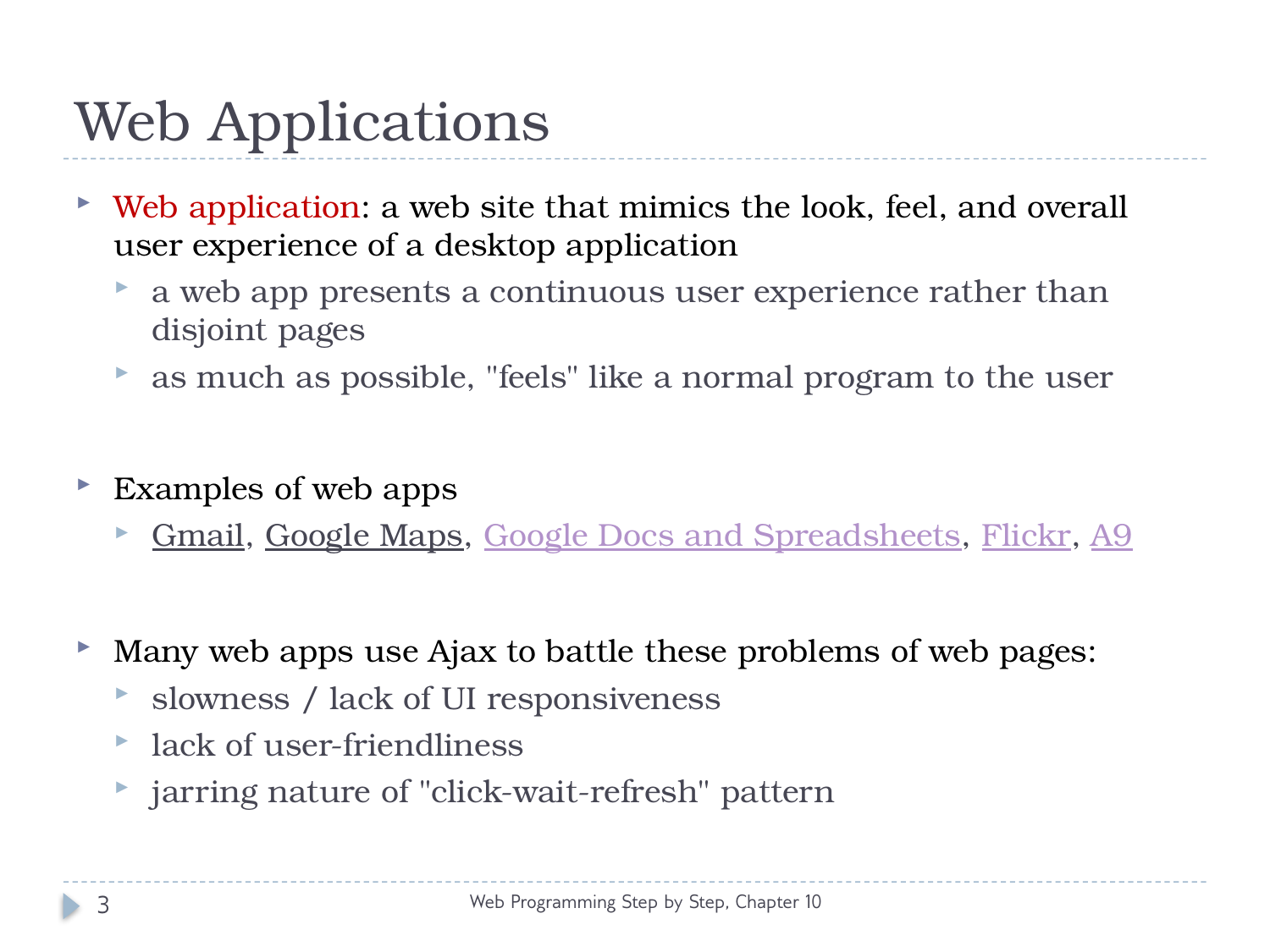

# Web Applications
Web application: a web site that mimics the look, feel, and overall user experience of a desktop application
a web app presents a continuous user experience rather than disjoint pages
as much as possible, "feels" like a normal program to the user

Examples of web apps
Gmail, Google Maps, Google Docs and Spreadsheets, Flickr, A9

Many web apps use Ajax to battle these problems of web pages:
slowness / lack of UI responsiveness
lack of user-friendliness
jarring nature of "click-wait-refresh" pattern

3
Web Programming Step by Step, Chapter 10